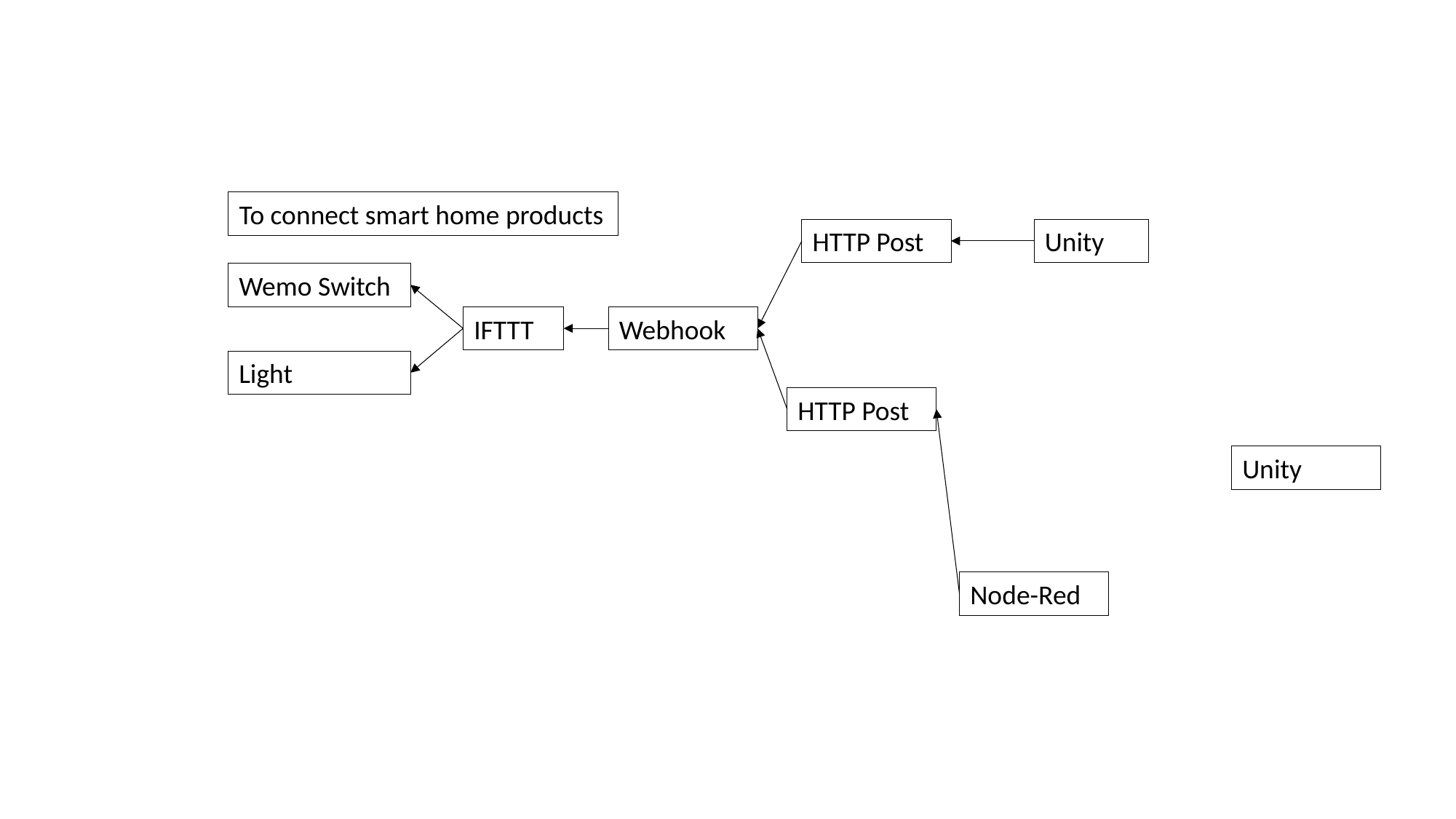

To connect smart home products
HTTP Post
Unity
Wemo Switch
IFTTT
Webhook
Light
HTTP Post
Unity
Node-Red